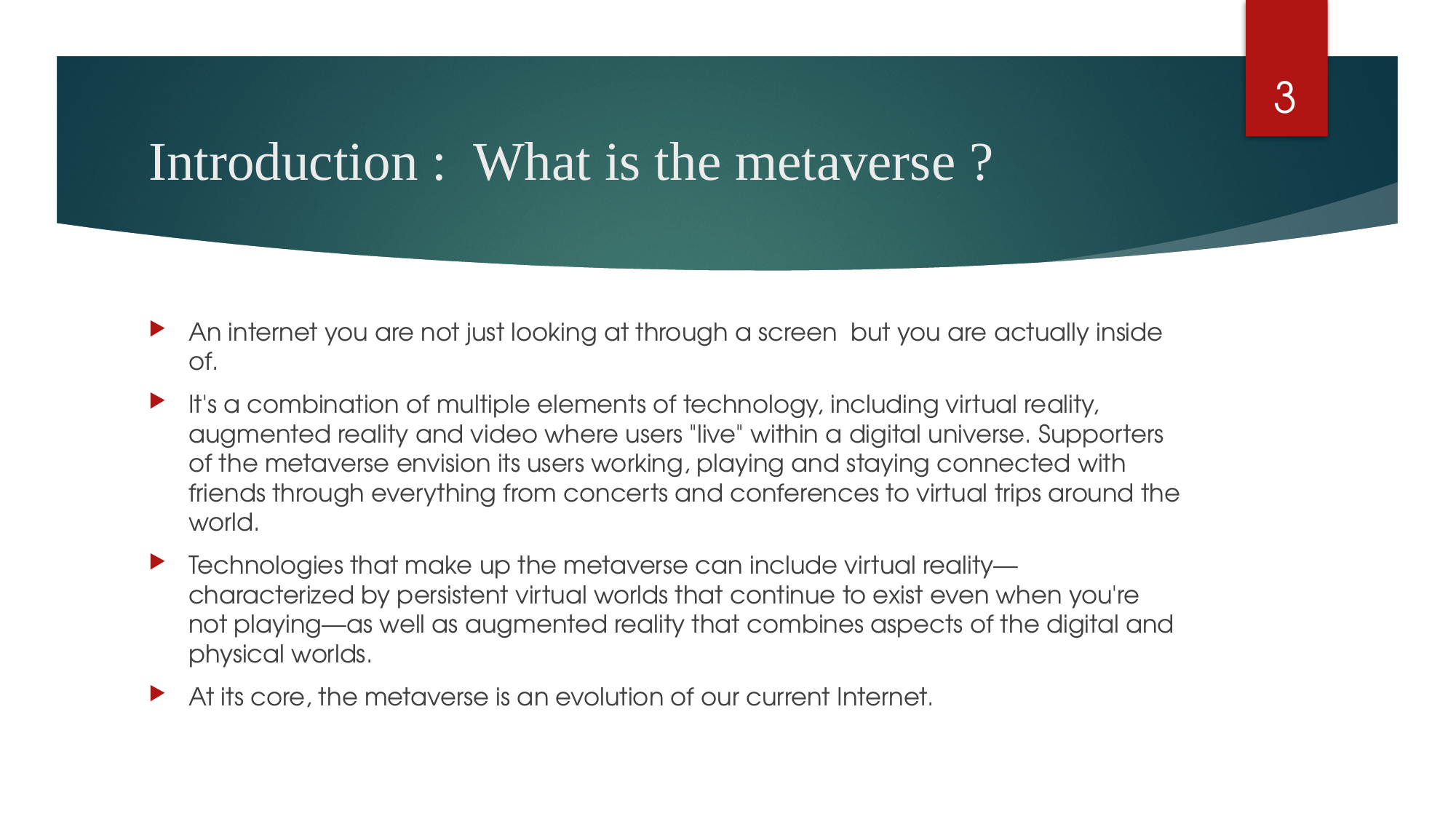

3
# Introduction :  What is the metaverse ?
An internet you are not just looking at through a screen  but you are actually inside of.
It's a combination of multiple elements of technology, including virtual reality, augmented reality and video where users "live" within a digital universe. Supporters of the metaverse envision its users working, playing and staying connected with friends through everything from concerts and conferences to virtual trips around the world.
Technologies that make up the metaverse can include virtual reality—characterized by persistent virtual worlds that continue to exist even when you're not playing—as well as augmented reality that combines aspects of the digital and physical worlds.
At its core, the metaverse is an evolution of our current Internet.